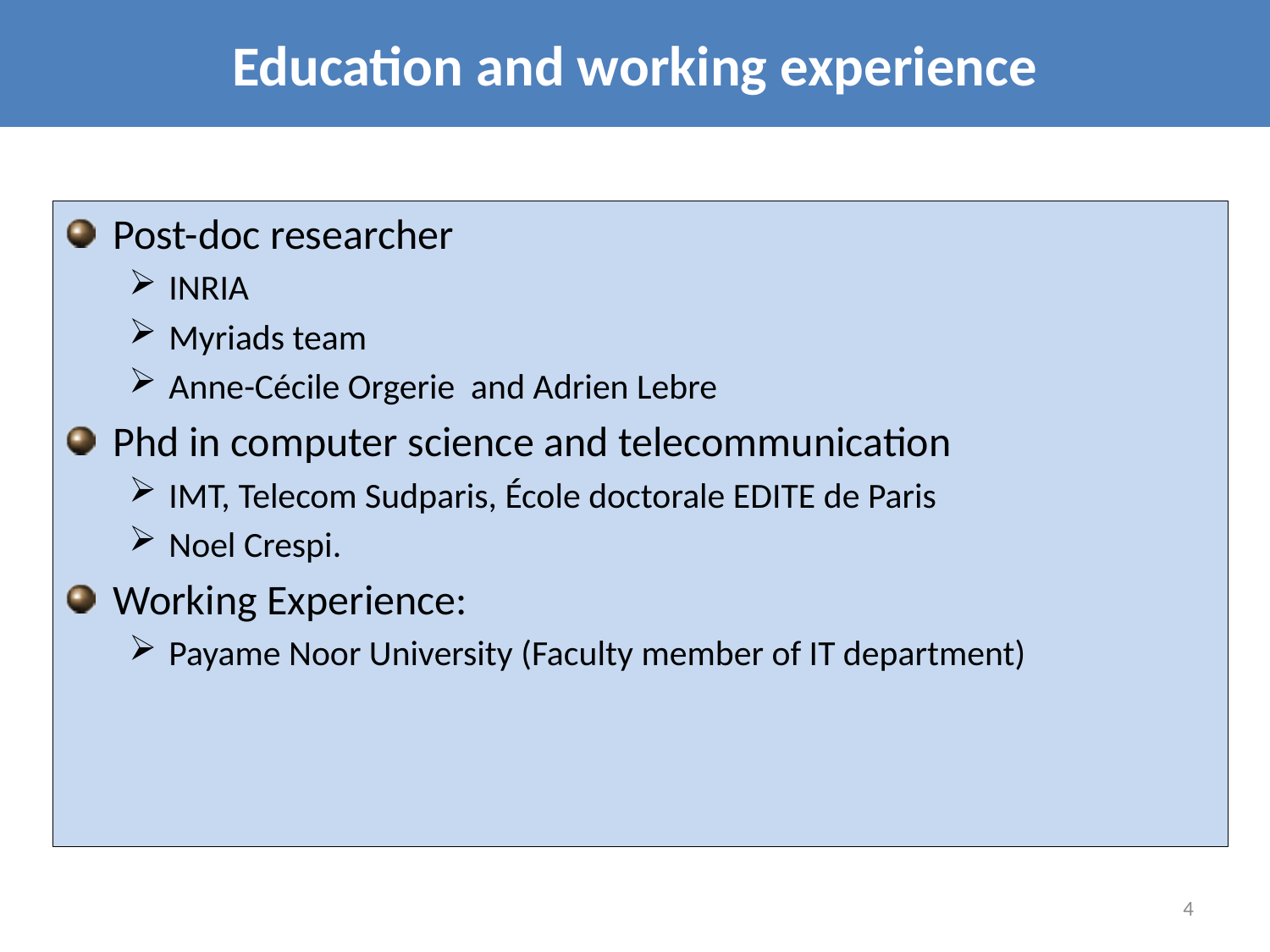

Education and working experience
Post-doc researcher
INRIA
Myriads team
Anne-Cécile Orgerie  and Adrien Lebre
Phd in computer science and telecommunication
IMT, Telecom Sudparis, École doctorale EDITE de Paris
Noel Crespi.
Working Experience:
Payame Noor University (Faculty member of IT department)

4